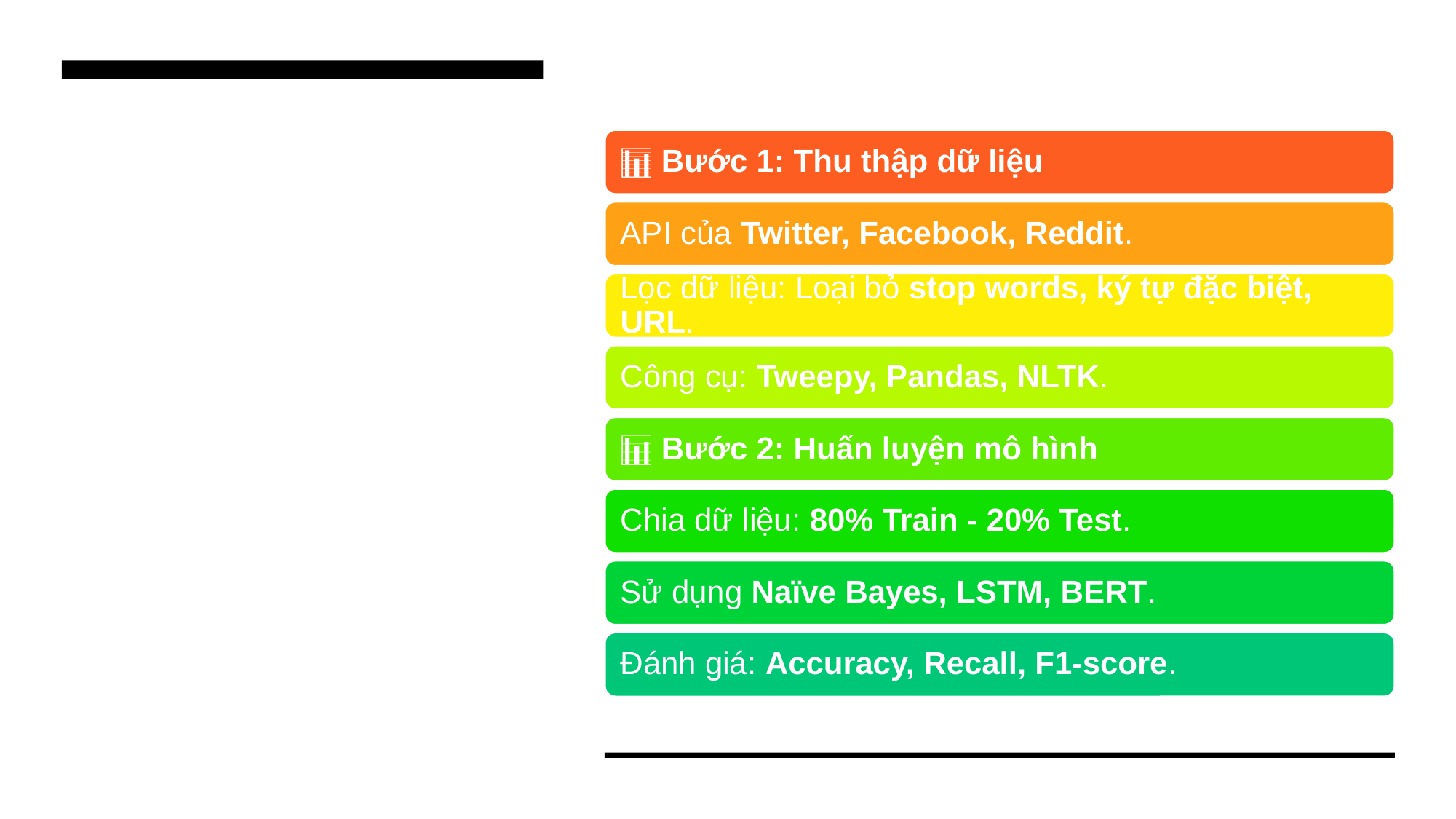

📊 Bước 1: Thu thập dữ liệu
API của Twitter, Facebook, Reddit.
Lọc dữ liệu: Loại bỏ stop words, ký tự đặc biệt, URL.
Công cụ: Tweepy, Pandas, NLTK.
📊 Bước 2: Huấn luyện mô hình
Chia dữ liệu: 80% Train - 20% Test.
Sử dụng Naïve Bayes, LSTM, BERT.
Đánh giá: Accuracy, Recall, F1-score.